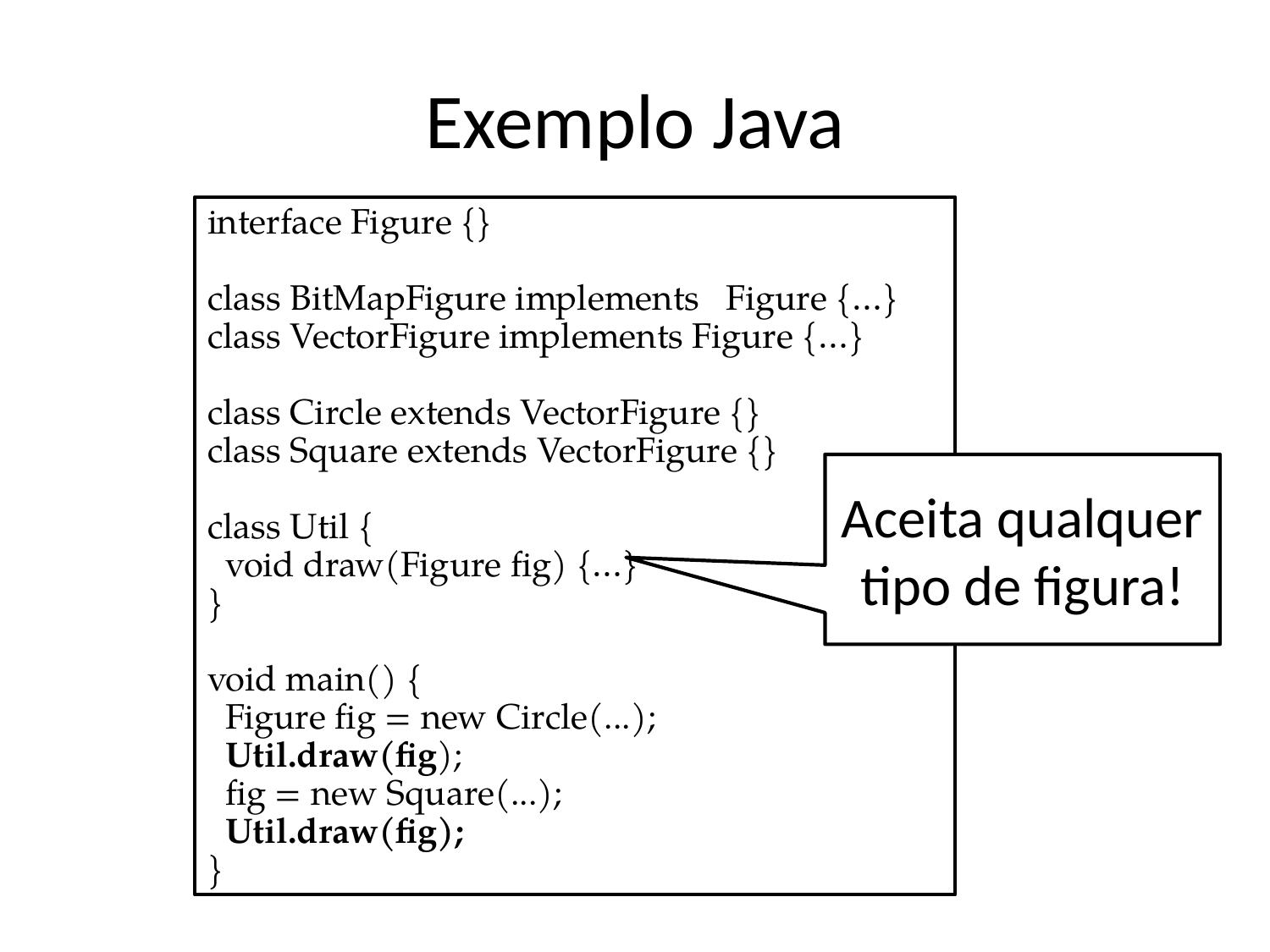

# Exemplo Java
interface Figure {}

class BitMapFigure implements   Figure {…}
class VectorFigure implements Figure {…}

class Circle extends VectorFigure {}
class Square extends VectorFigure {}

class Util {
  void draw(Figure fig) {…}
}

void main() {
  Figure fig = new Circle(...);
  Util.draw(fig);
  fig = new Square(...);
  Util.draw(fig);
}
Aceita qualquer tipo de figura!